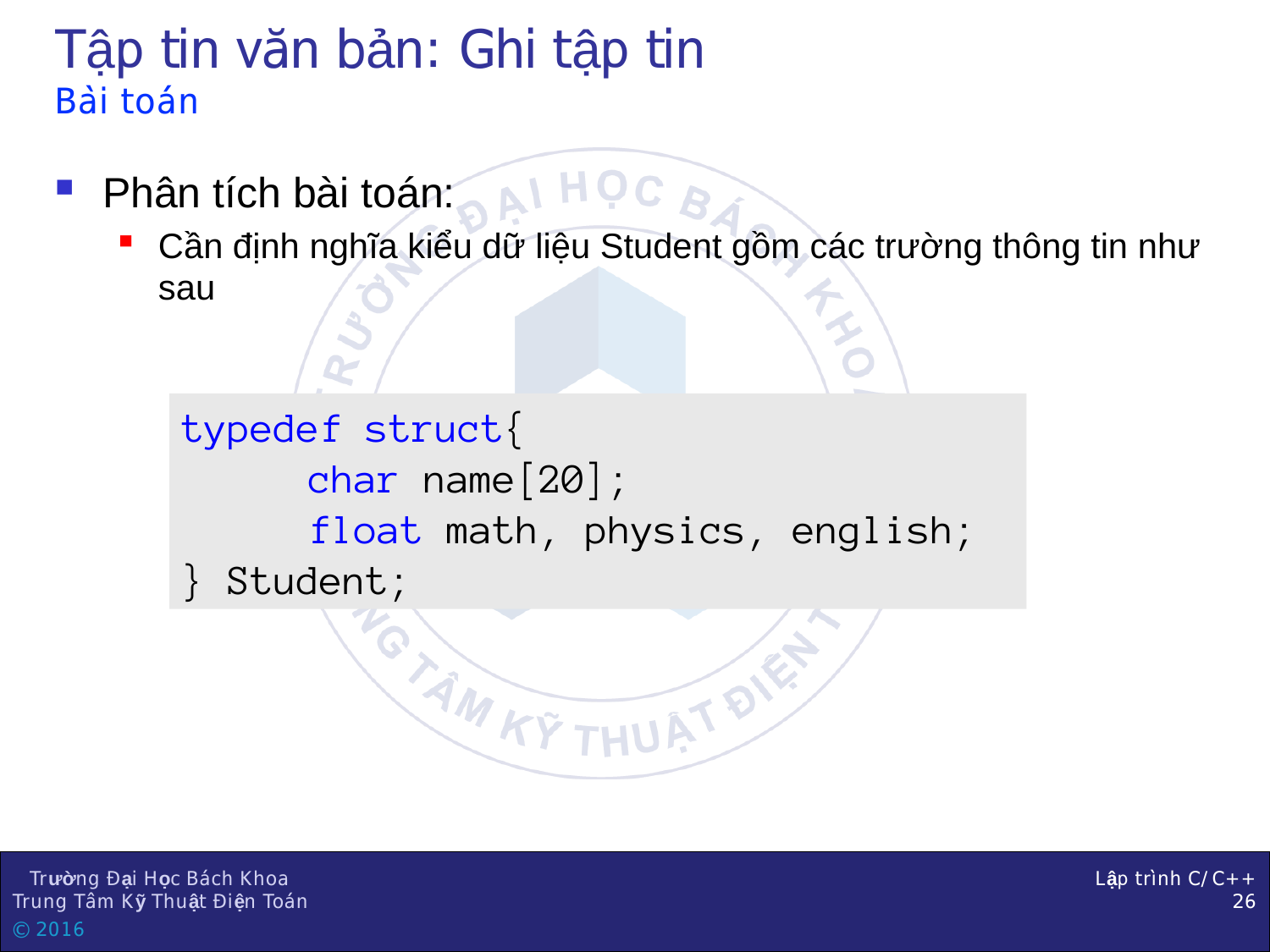

# Tập tin văn bản: Ghi tập tin Bài toán
Phân tích bài toán:
Cần định nghĩa kiểu dữ liệu Student gồm các trường thông tin như sau

typedef struct{
	char name[20];
	float math, physics, english;
} Student;